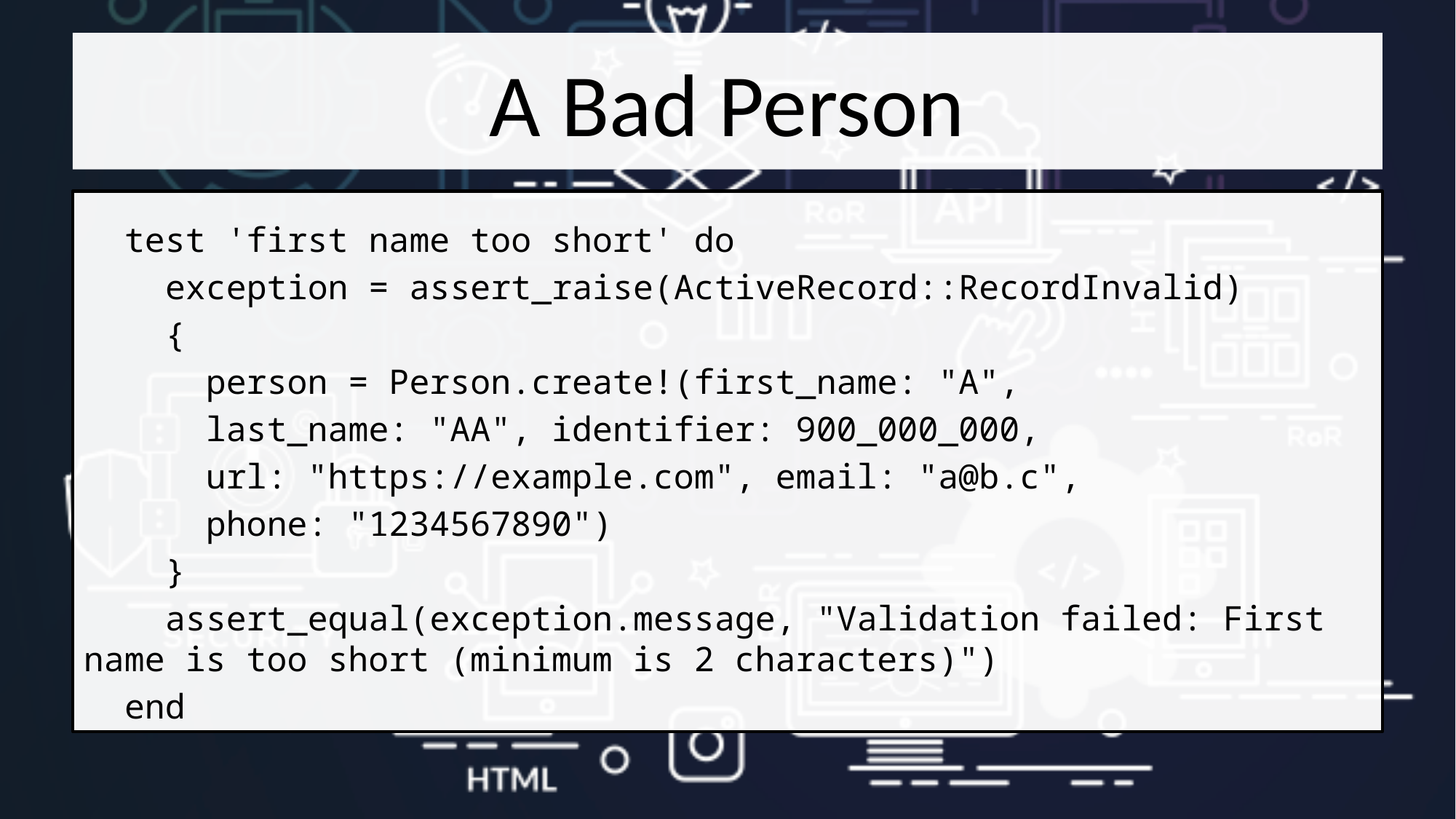

# A Bad Person
  test 'first name too short' do
    exception = assert_raise(ActiveRecord::RecordInvalid)
    {
      person = Person.create!(first_name: "A",
      last_name: "AA", identifier: 900_000_000,
      url: "https://example.com", email: "a@b.c",
      phone: "1234567890")
    }
    assert_equal(exception.message, "Validation failed: First name is too short (minimum is 2 characters)")
  end